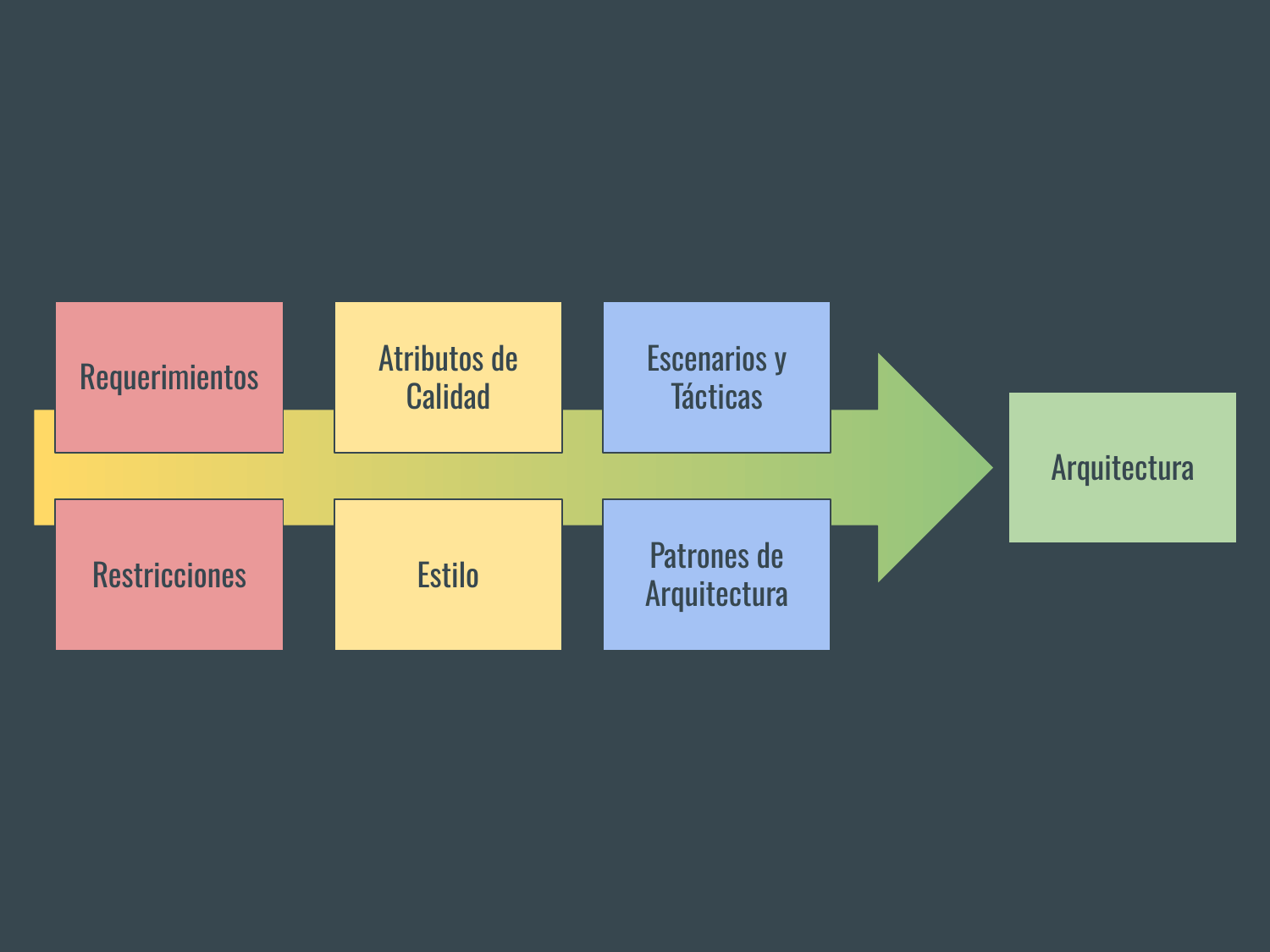

Requerimientos
Atributos de Calidad
Escenarios y Tácticas

Arquitectura
Restricciones
Estilo
Patrones de Arquitectura